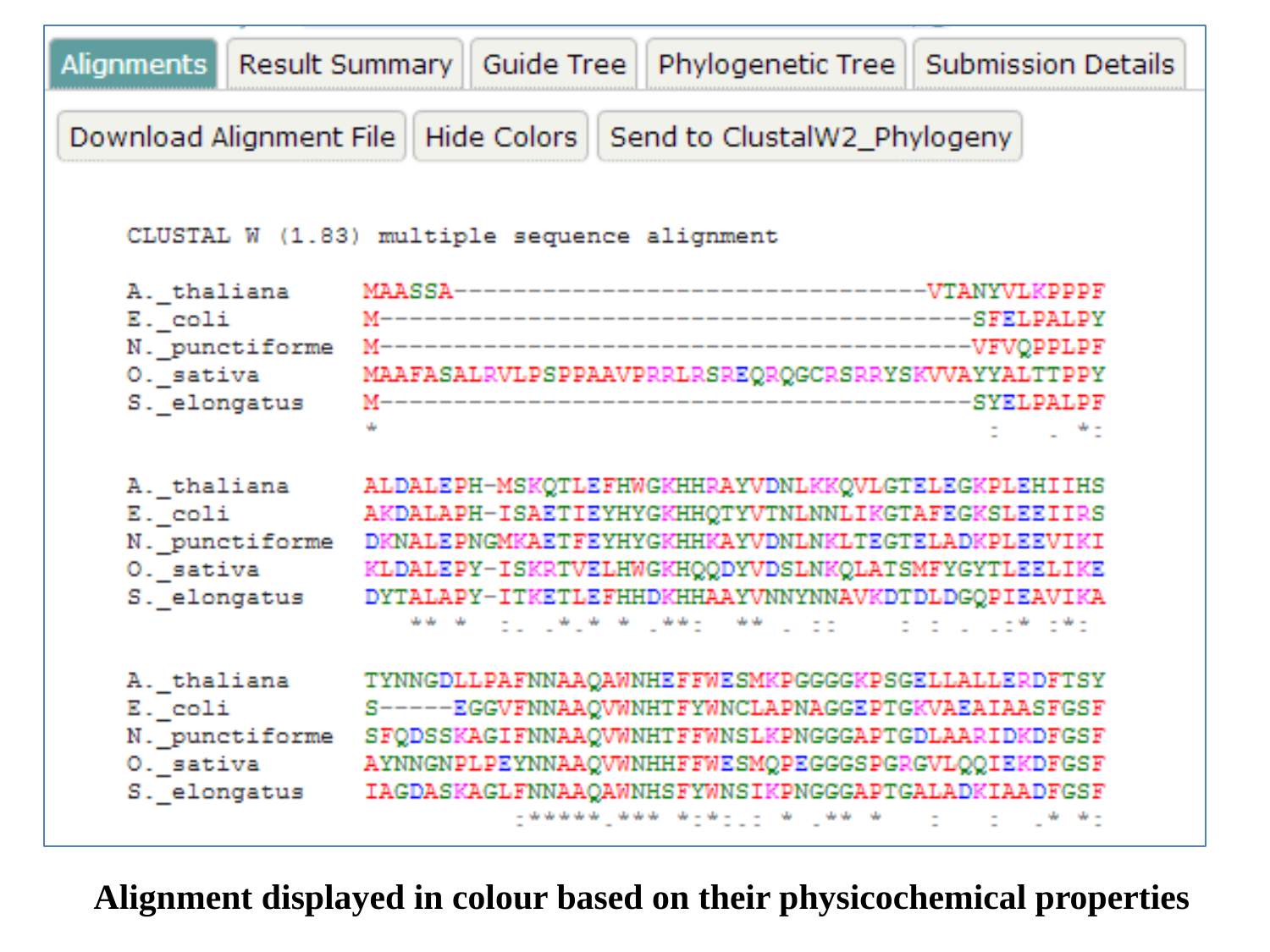

Alignment displayed in colour based on their physicochemical properties